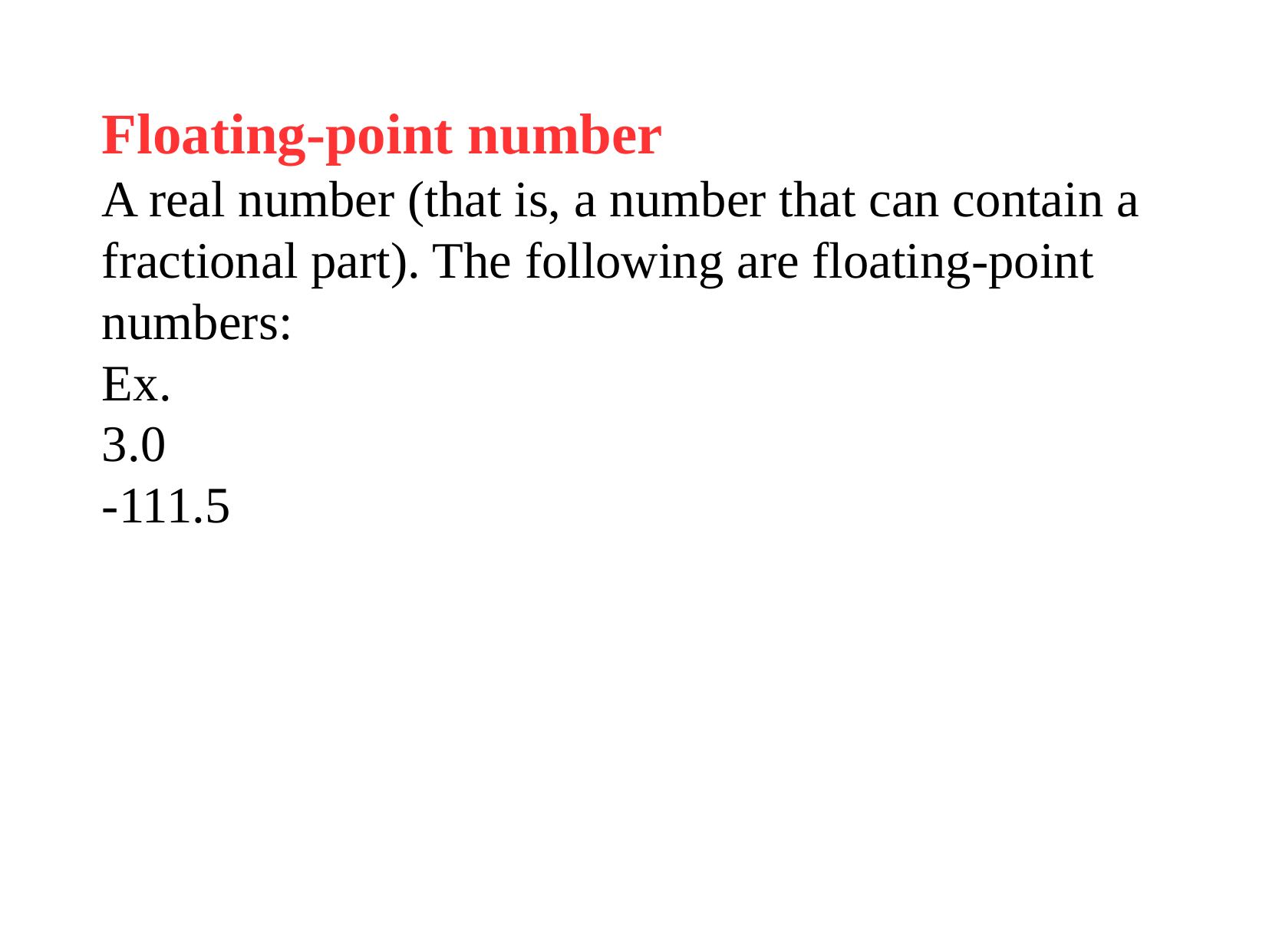

Floating-point number
A real number (that is, a number that can contain a fractional part). The following are floating-point numbers:
Ex.
3.0
-111.5